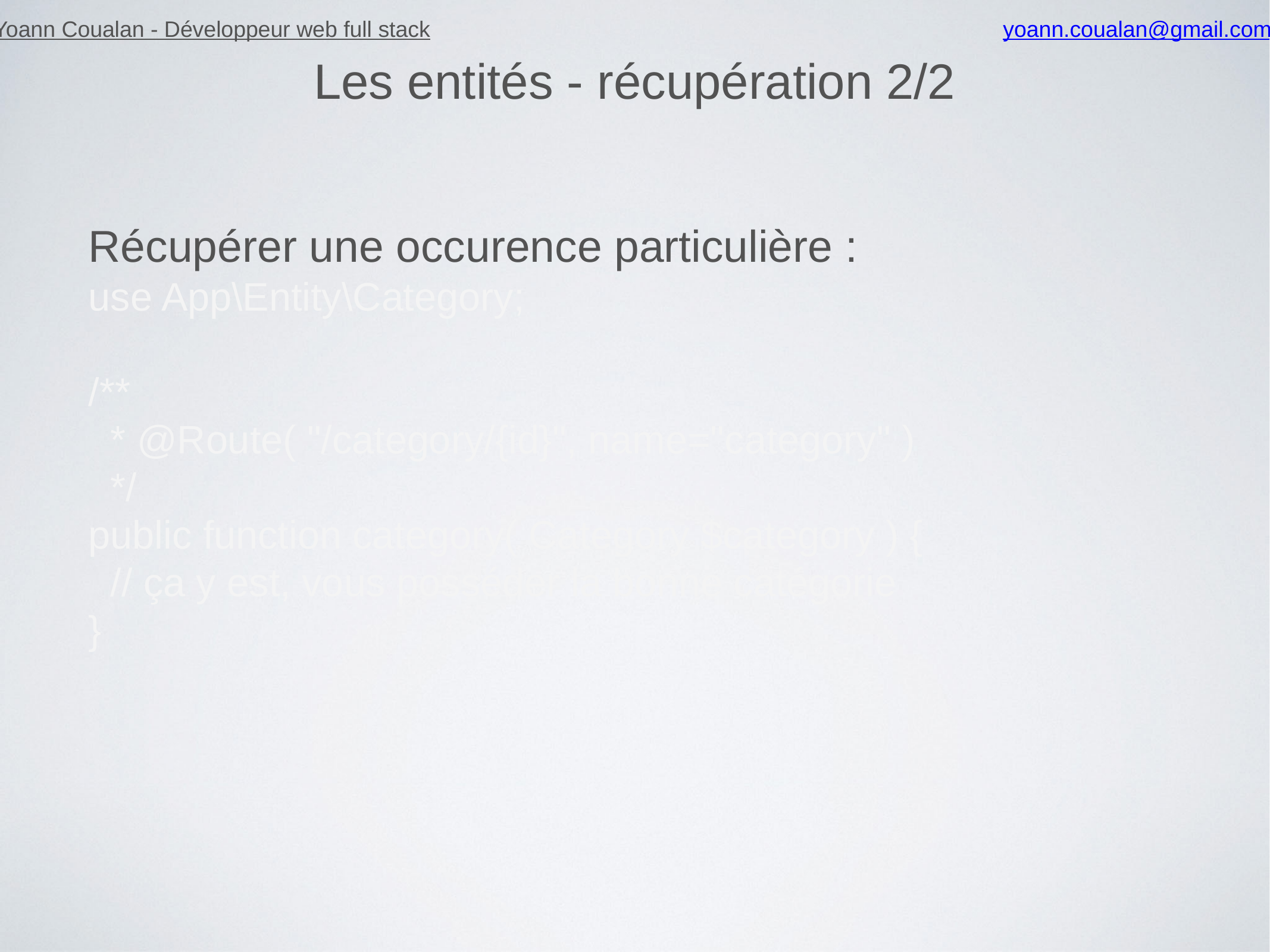

Yoann Coualan - Développeur web full stack
yoann.coualan@gmail.com
Les entités - récupération 2/2
Récupérer une occurence particulière :
use App\Entity\Category;

/**
  * @Route( "/category/{id}", name="category" )
  */
public function category( Category $category ) {
  // ça y est, vous posséder la bonne catégorie
}